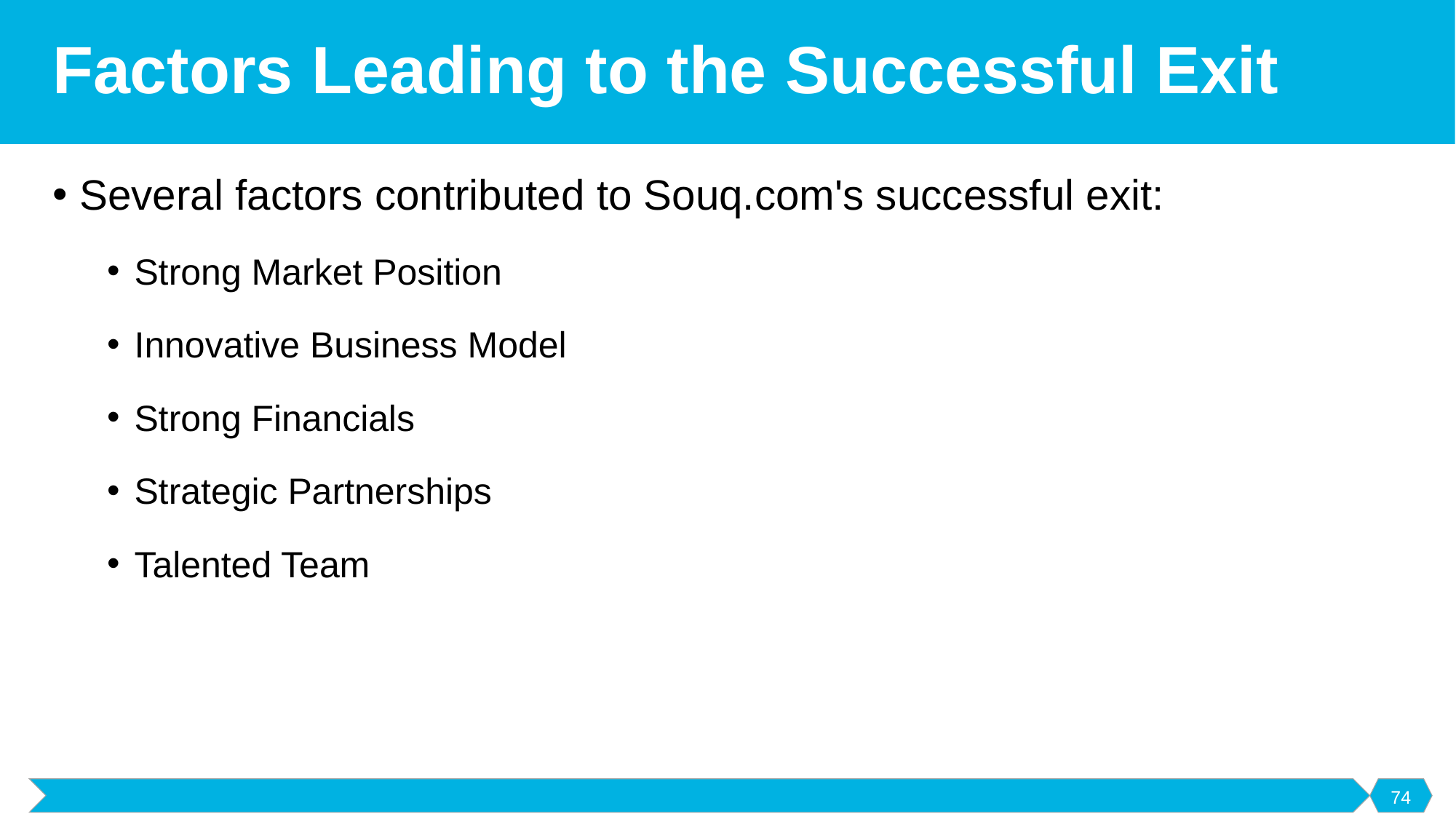

# Factors Leading to the Successful Exit
Several factors contributed to Souq.com's successful exit:
Strong Market Position
Innovative Business Model
Strong Financials
Strategic Partnerships
Talented Team
74